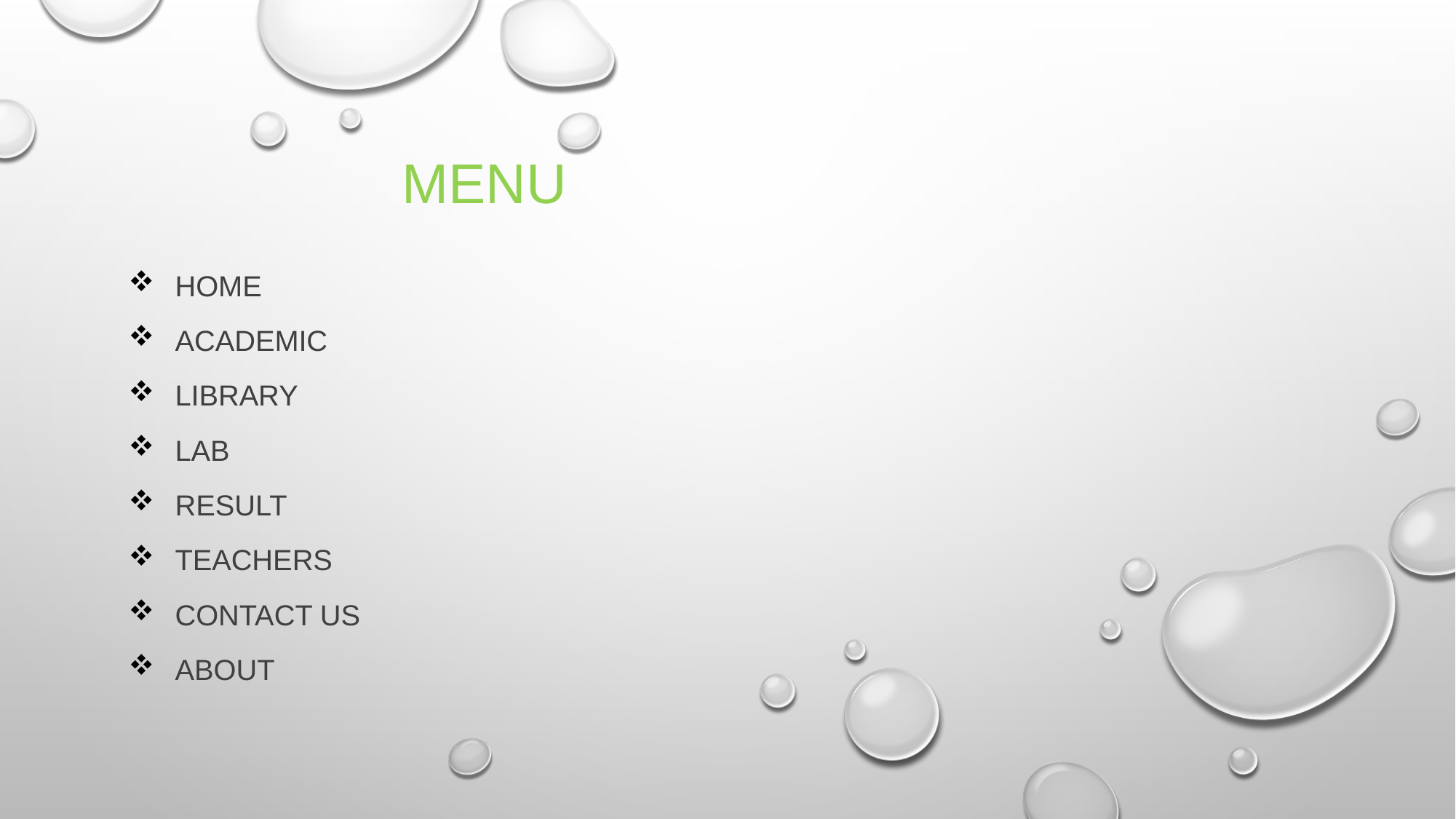

# MENU
 Home
 Academic
 Library
 Lab
 Result
 Teachers
 Contact us
 About